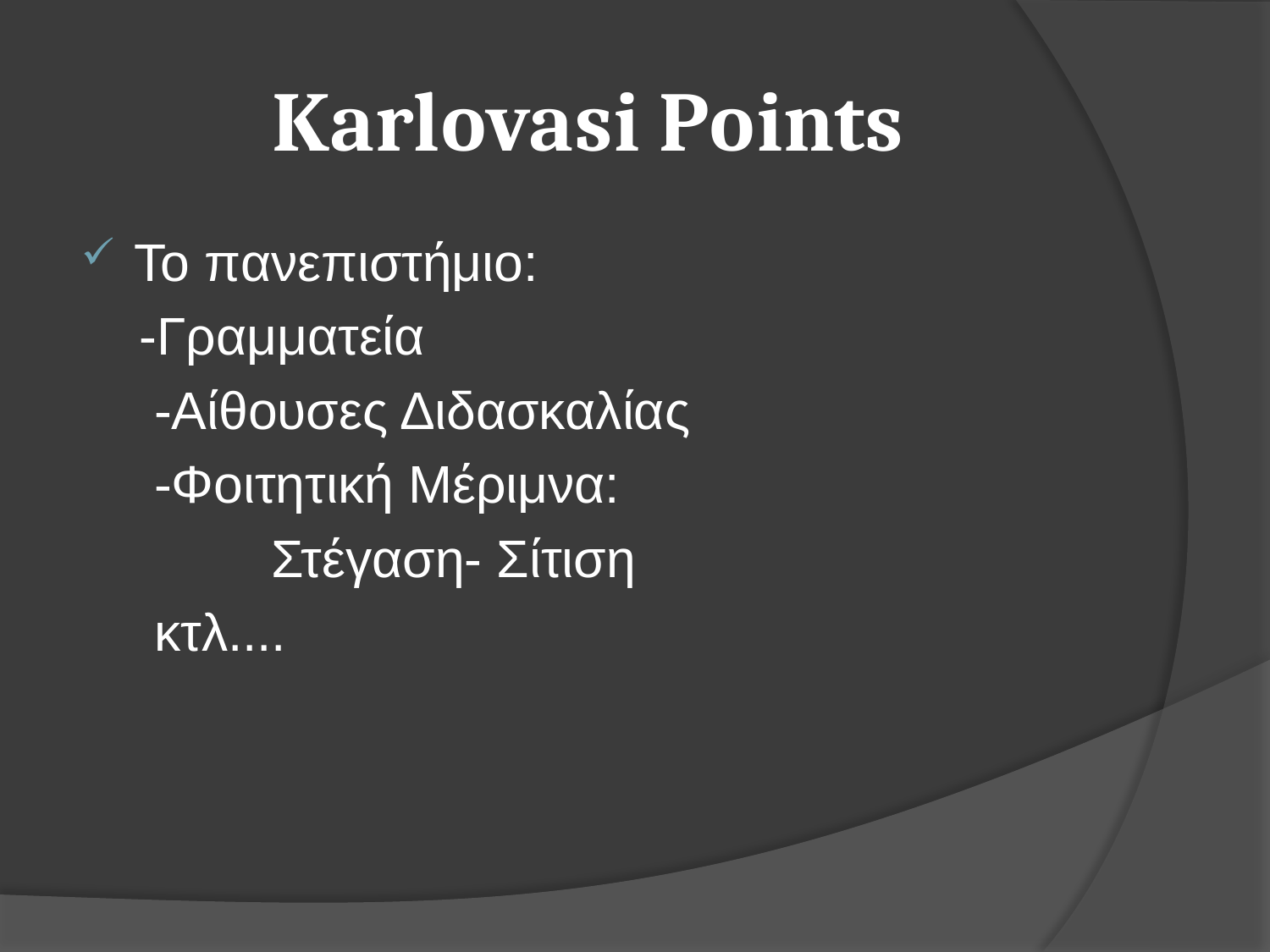

# Karlovasi Points
Το πανεπιστήμιο:
    -Γραμματεία
     -Αίθουσες Διδασκαλίας
     -Φοιτητική Μέριμνα:
             Στέγαση- Σίτιση
     κτλ....